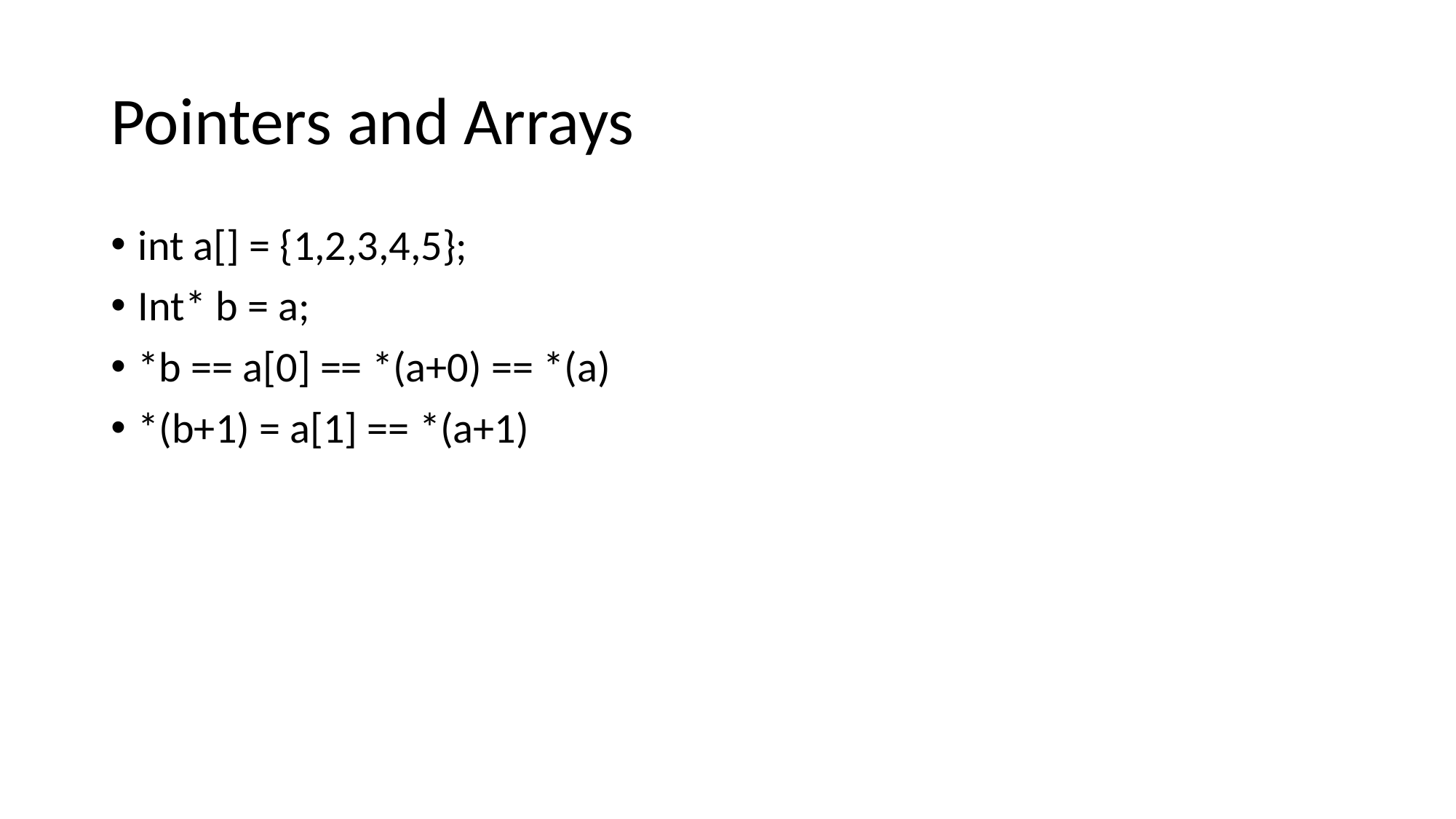

# Pointers and Arrays
int a[] = {1,2,3,4,5};
Int* b = a;
*b == a[0] == *(a+0) == *(a)
*(b+1) = a[1] == *(a+1)